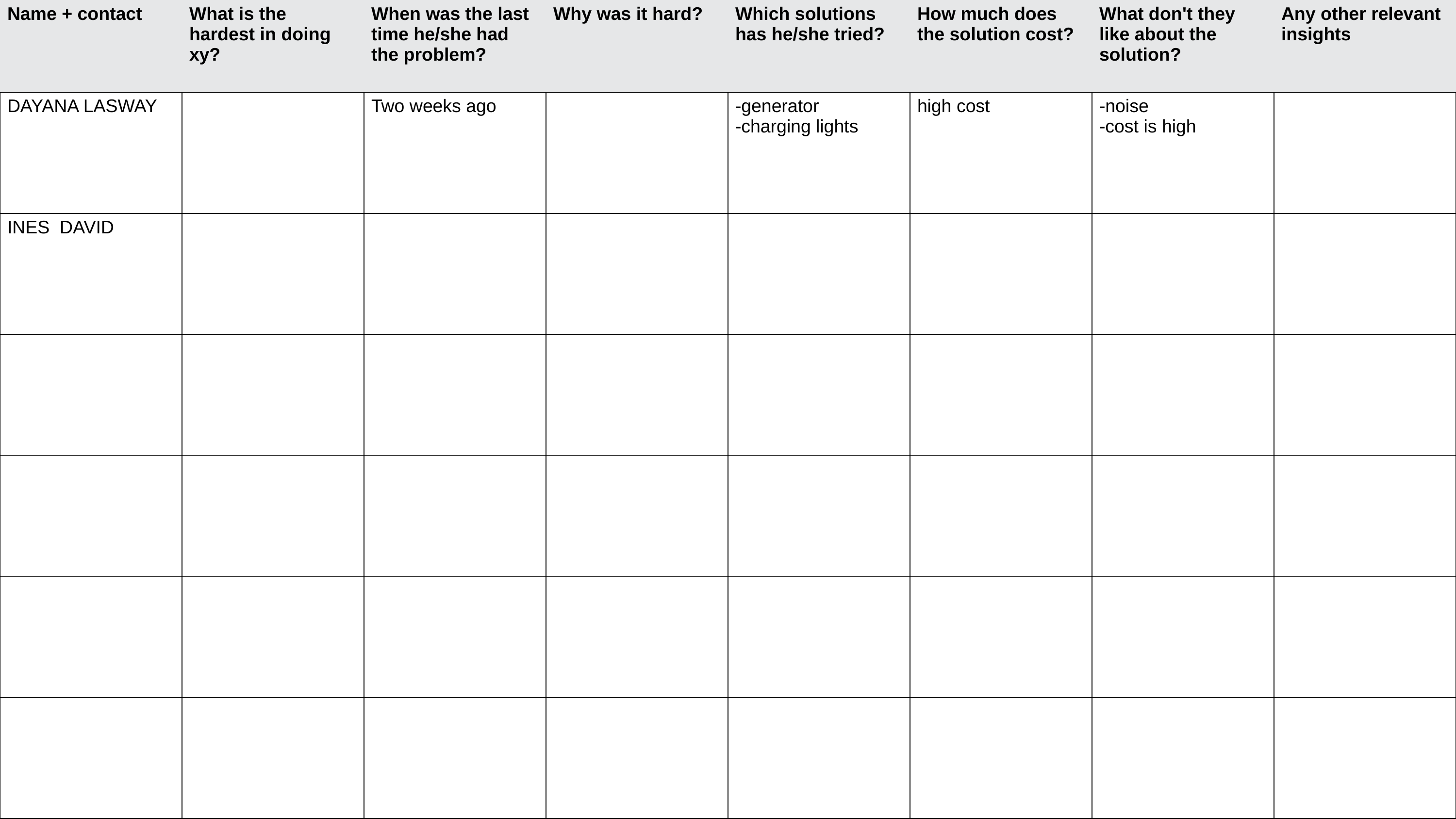

| Name + contact | What is the hardest in doing xy? | When was the last time he/she had the problem? | Why was it hard? | Which solutions has he/she tried? | How much does the solution cost? | What don't they like about the solution? | Any other relevant insights |
| --- | --- | --- | --- | --- | --- | --- | --- |
| DAYANA LASWAY |  | Two weeks ago |  | -generator -charging lights | high cost | -noise -cost is high |  |
| INES DAVID |  |  |  |  |  |  |  |
|  |  |  |  |  |  |  |  |
|  |  |  |  |  |  |  |  |
|  |  |  |  |  |  |  |  |
|  |  |  |  |  |  |  |  |